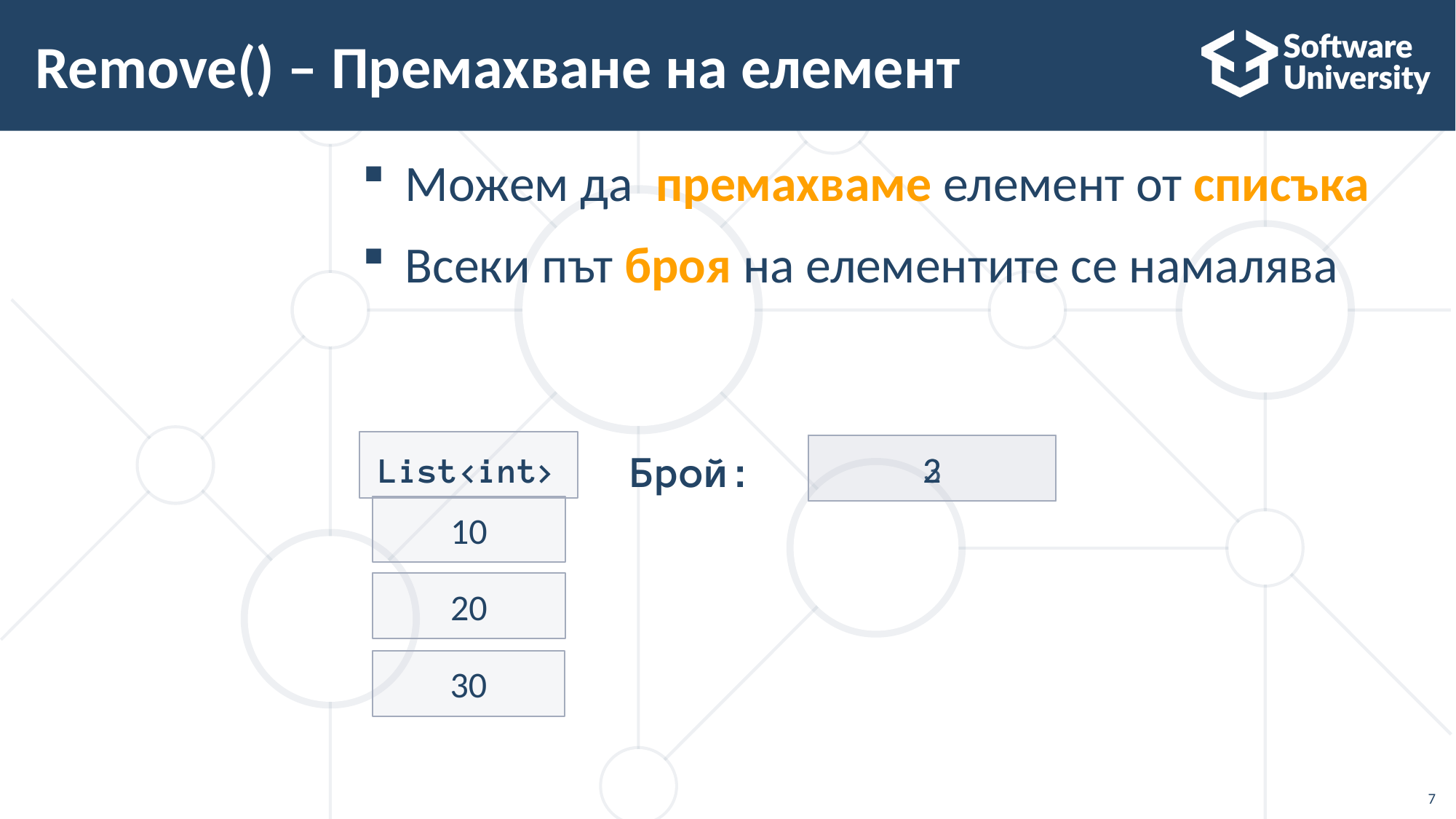

# Remove() – Премахване на елемент
Можем да  премахваме елемент от списъка
Всеки път броя на елементите се намалява

2
3
Брой:
List<int>
10
20
30
7